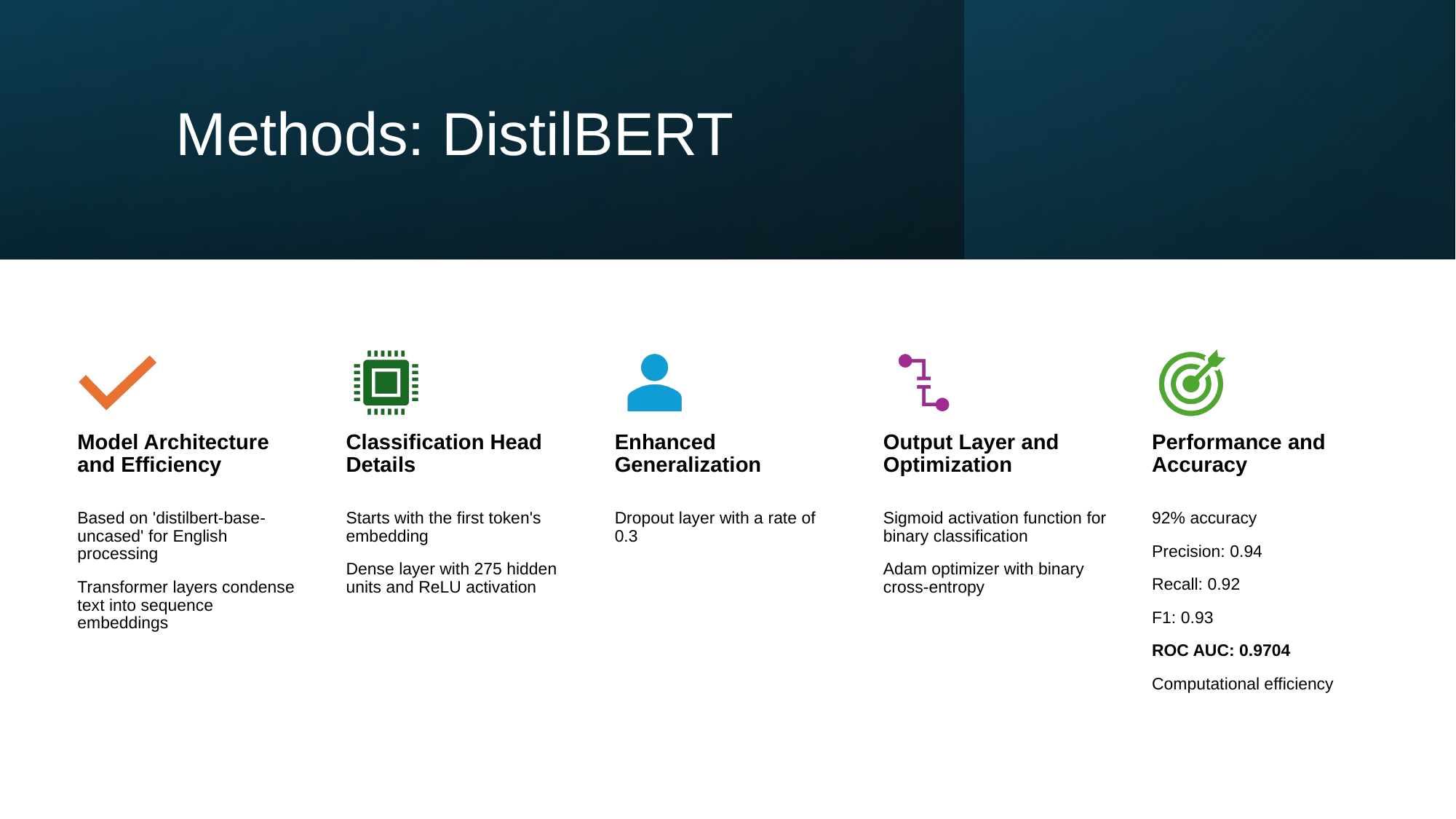

# Methods: DistilBERT

Model Architecture and Efficiency

Classification Head Details

Enhanced Generalization

Output Layer and Optimization

Performance and Accuracy

Based on 'distilbert-base-uncased' for English processing
Transformer layers condense text into sequence embeddings

Starts with the first token's embedding
Dense layer with 275 hidden units and ReLU activation

Dropout layer with a rate of 0.3

Sigmoid activation function for binary classification
Adam optimizer with binary cross-entropy

92% accuracy
Precision: 0.94
Recall: 0.92
F1: 0.93
ROC AUC: 0.9704
Computational efficiency